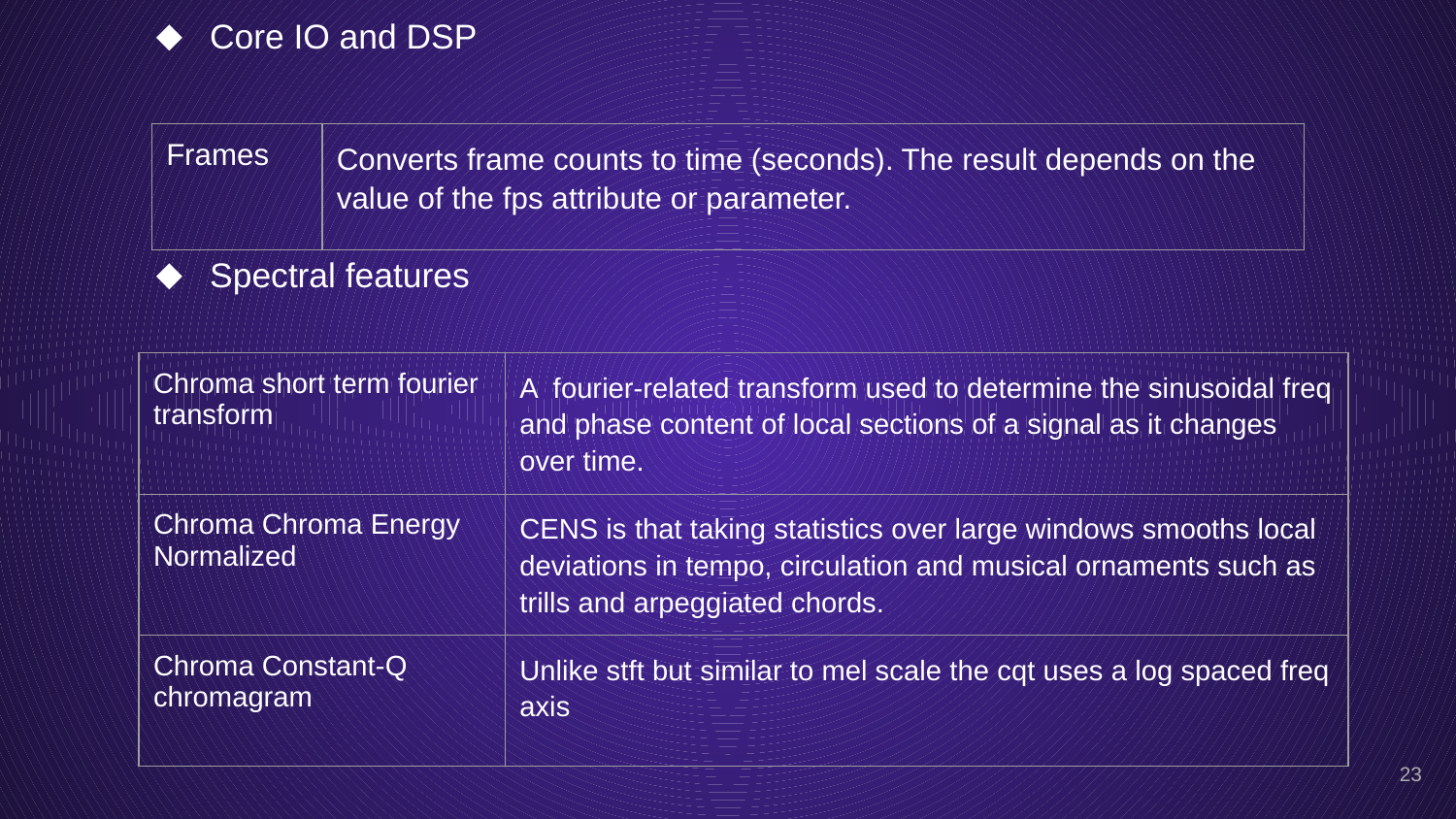

Core IO and DSP

Spectral features

| Frames | Converts frame counts to time (seconds). The result depends on the value of the fps attribute or parameter. |
| --- | --- |
| Chroma short term fourier transform | A fourier-related transform used to determine the sinusoidal freq and phase content of local sections of a signal as it changes over time. |
| --- | --- |
| Chroma Chroma Energy Normalized | CENS is that taking statistics over large windows smooths local deviations in tempo, circulation and musical ornaments such as trills and arpeggiated chords. |
| Chroma Constant-Q chromagram | Unlike stft but similar to mel scale the cqt uses a log spaced freq axis |
23